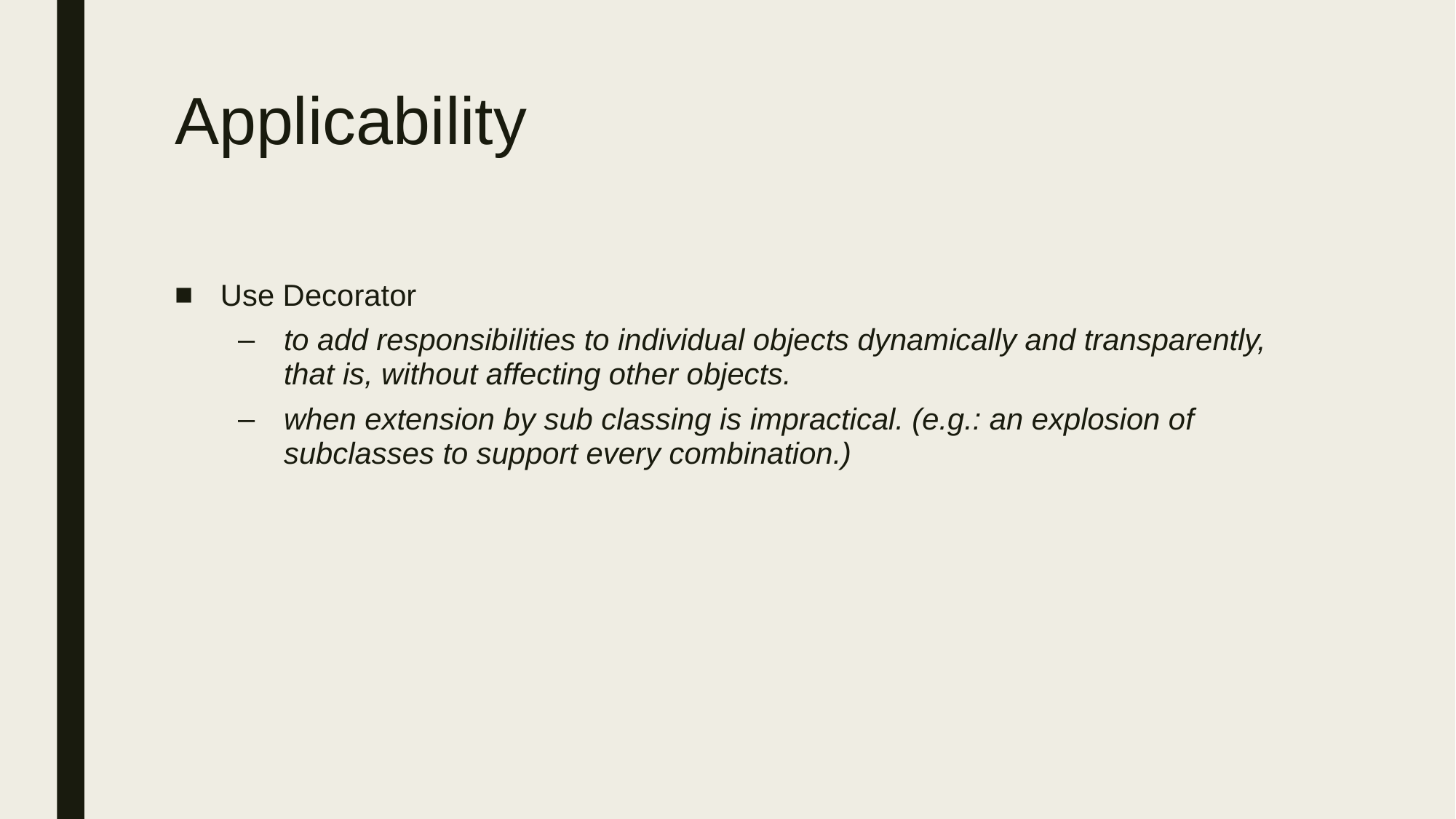

# Applicability
Use Decorator
to add responsibilities to individual objects dynamically and transparently, that is, without affecting other objects.
when extension by sub classing is impractical. (e.g.: an explosion of subclasses to support every combination.)